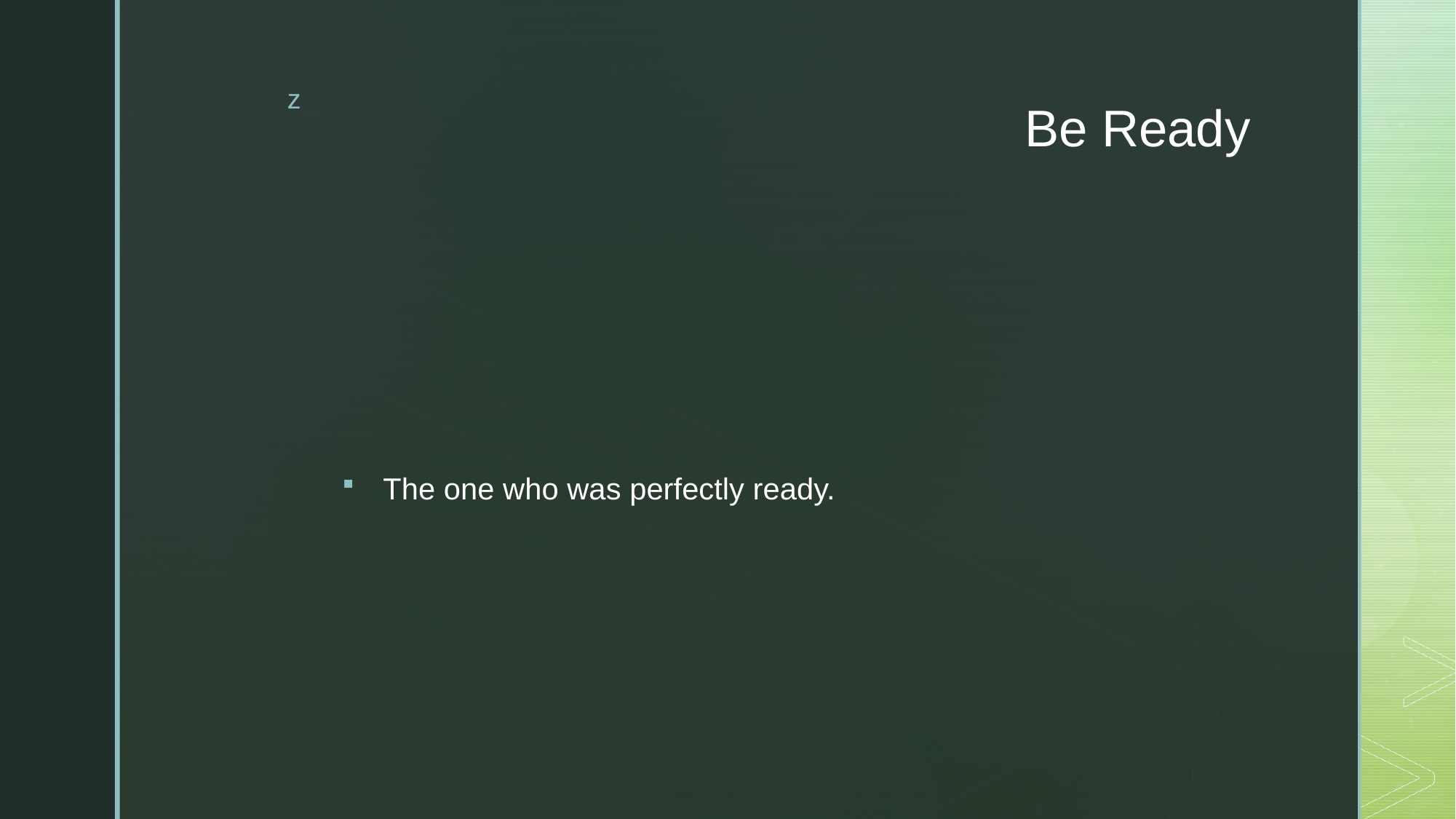

# Be Ready
The one who was perfectly ready.